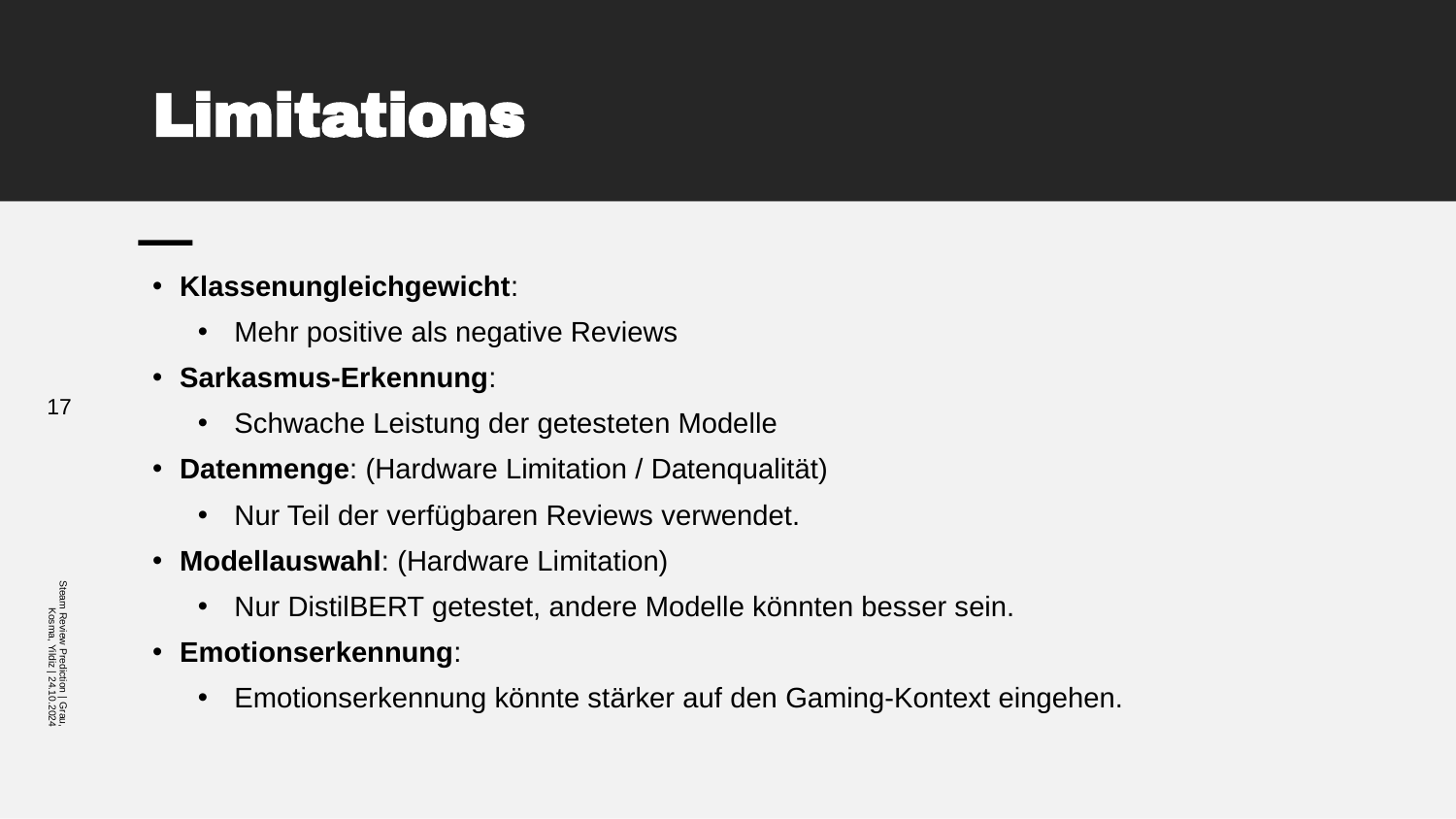

# Limitations

Klassenungleichgewicht:
Mehr positive als negative Reviews
Sarkasmus-Erkennung:
Schwache Leistung der getesteten Modelle
Datenmenge: (Hardware Limitation / Datenqualität)
Nur Teil der verfügbaren Reviews verwendet.
Modellauswahl: (Hardware Limitation)
Nur DistilBERT getestet, andere Modelle könnten besser sein.
Emotionserkennung:
Emotionserkennung könnte stärker auf den Gaming-Kontext eingehen.
17
Steam Review Prediction | Grau, Kosma, Yildiz | 24.10.2024